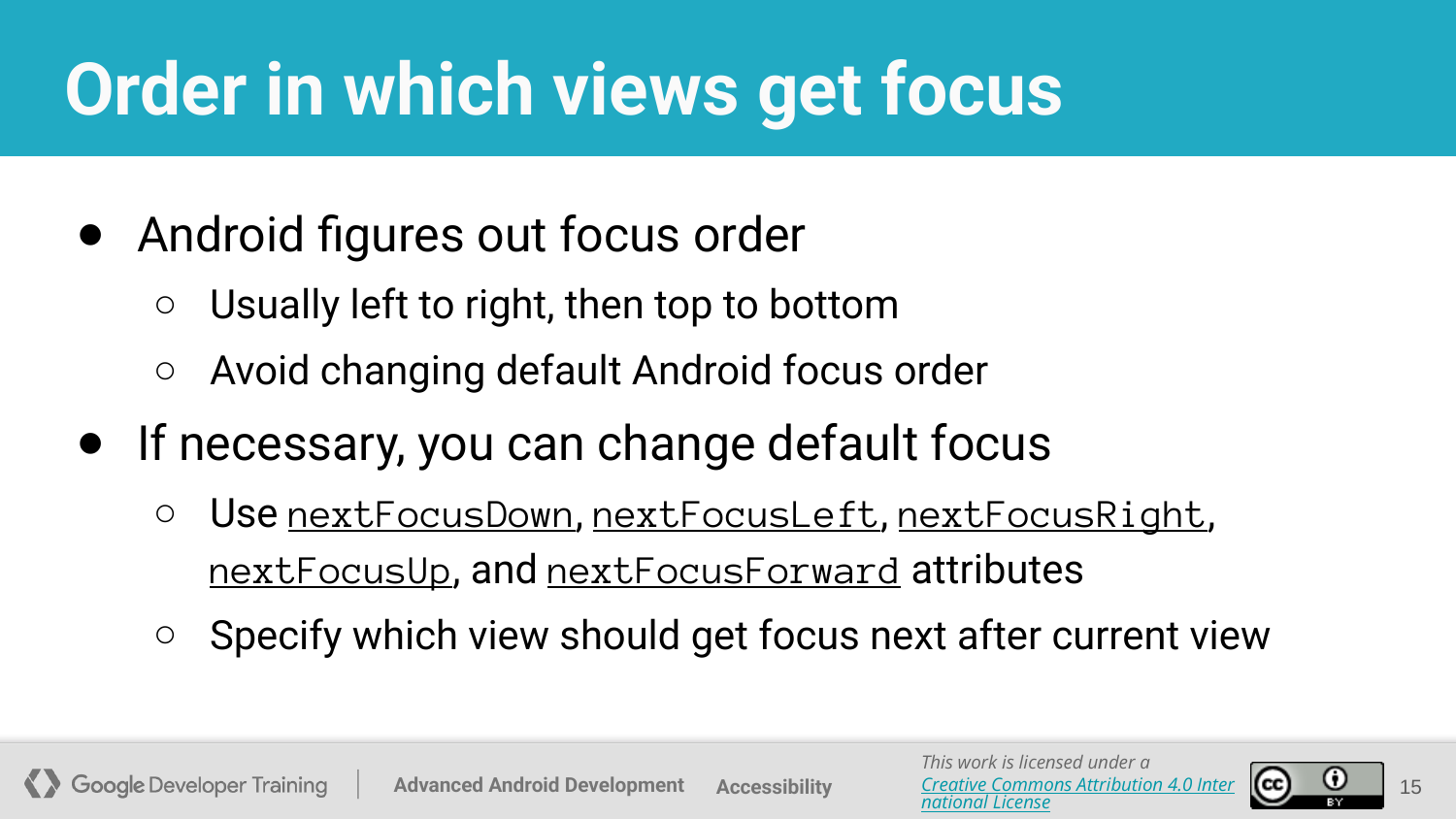

# Order in which views get focus
Android figures out focus order
Usually left to right, then top to bottom
Avoid changing default Android focus order
If necessary, you can change default focus
Use nextFocusDown, nextFocusLeft, nextFocusRight, nextFocusUp, and nextFocusForward attributes
Specify which view should get focus next after current view
15